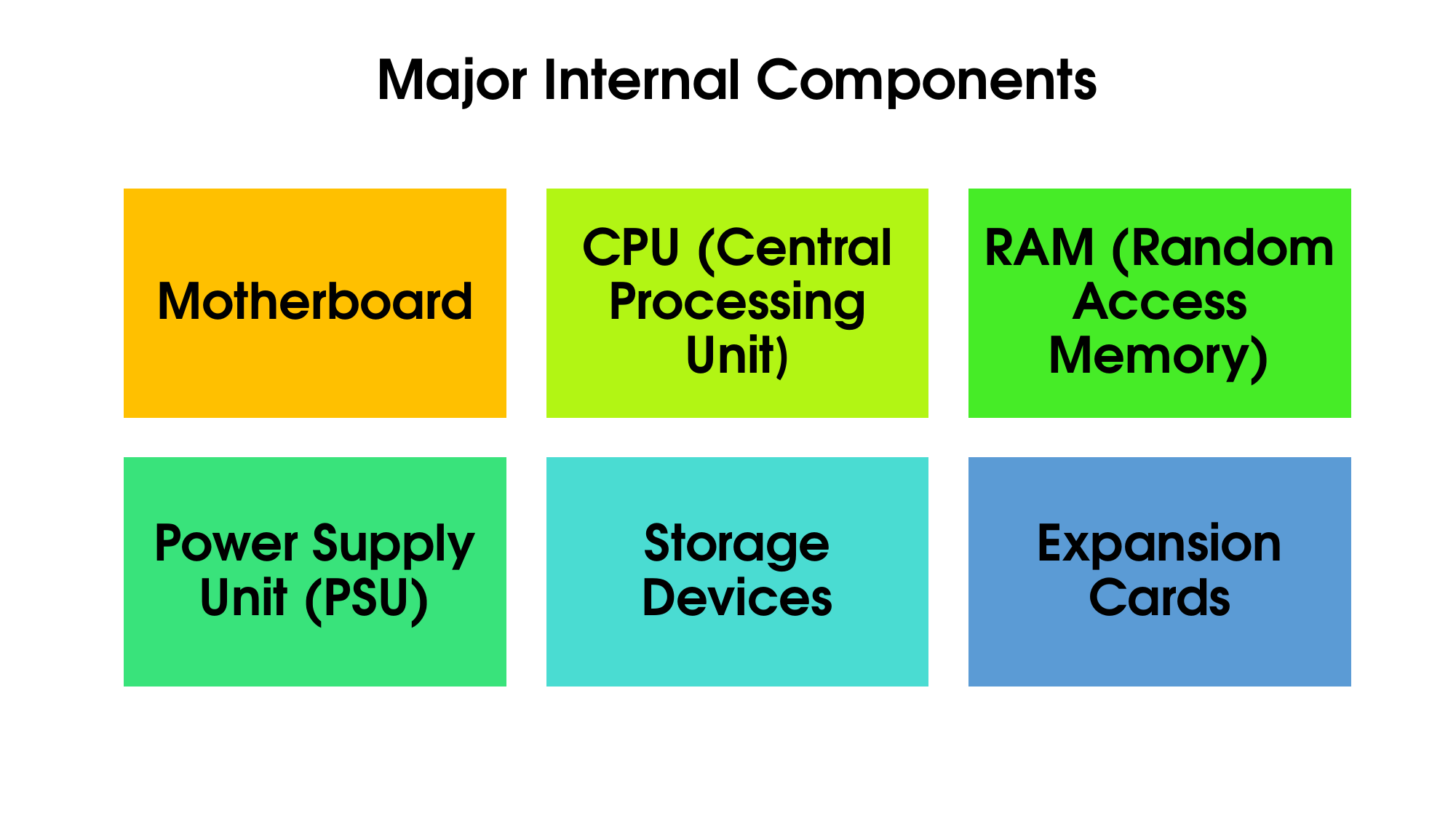

# Major Internal Components
Motherboard
CPU (Central Processing Unit)
RAM (Random Access Memory)
Power Supply Unit (PSU)
Storage Devices
Expansion Cards